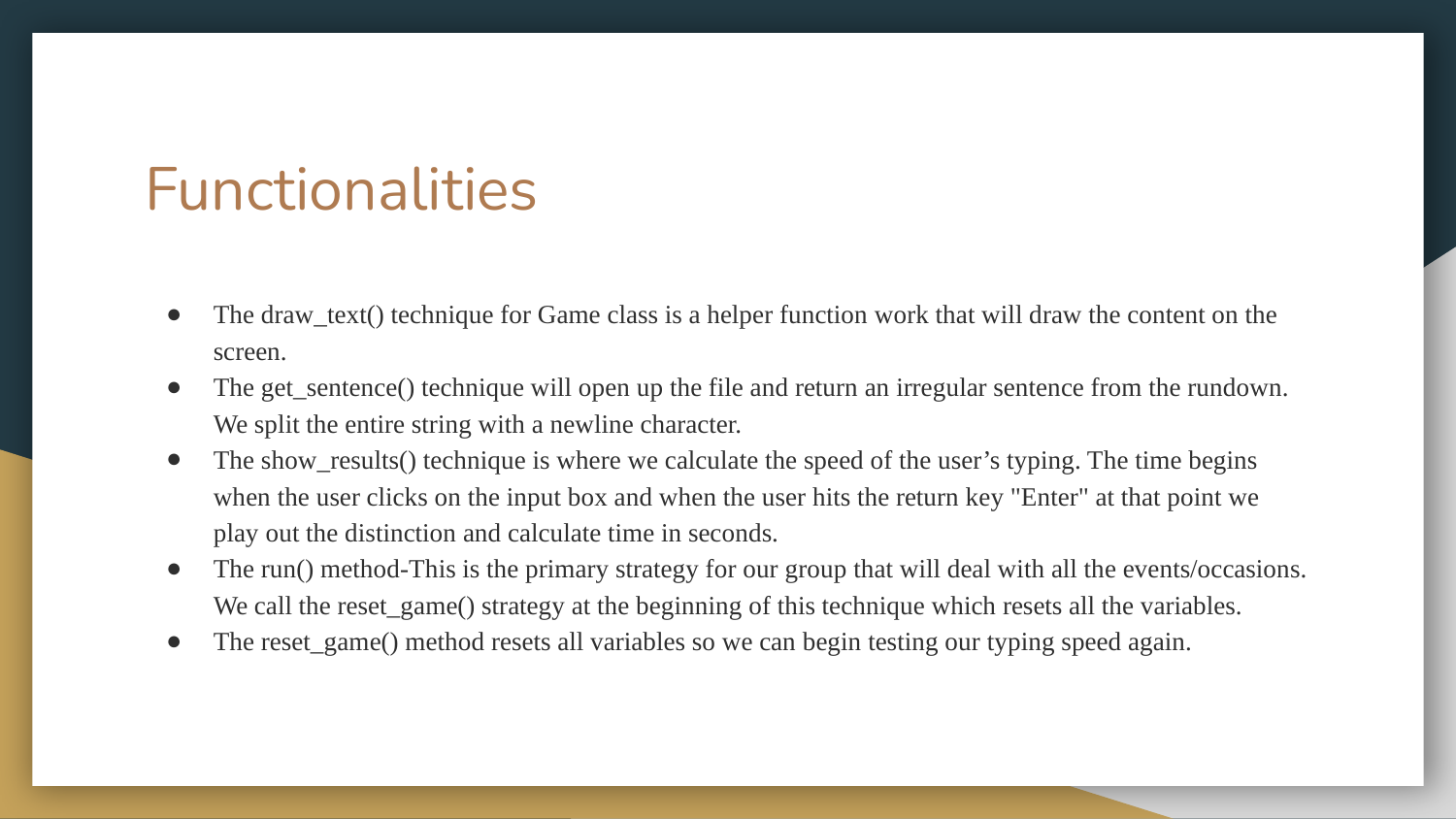

# Functionalities
The draw_text() technique for Game class is a helper function work that will draw the content on the screen.
The get_sentence() technique will open up the file and return an irregular sentence from the rundown. We split the entire string with a newline character.
The show_results() technique is where we calculate the speed of the user’s typing. The time begins when the user clicks on the input box and when the user hits the return key "Enter" at that point we play out the distinction and calculate time in seconds.
The run() method-This is the primary strategy for our group that will deal with all the events/occasions. We call the reset_game() strategy at the beginning of this technique which resets all the variables.
The reset_game() method resets all variables so we can begin testing our typing speed again.